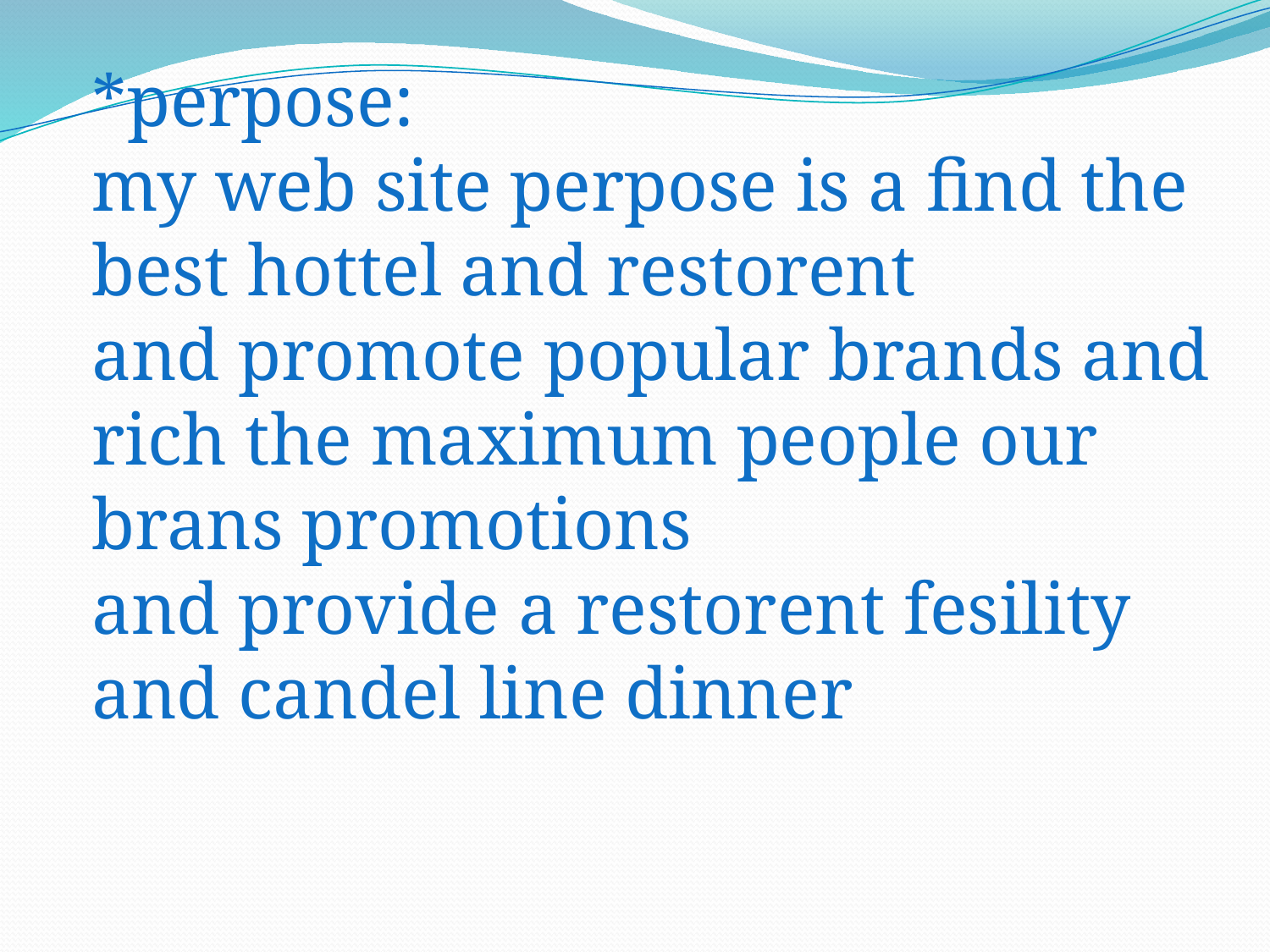

*perpose:
my web site perpose is a find the best hottel and restorent
and promote popular brands and rich the maximum people our brans promotions
and provide a restorent fesility and candel line dinner